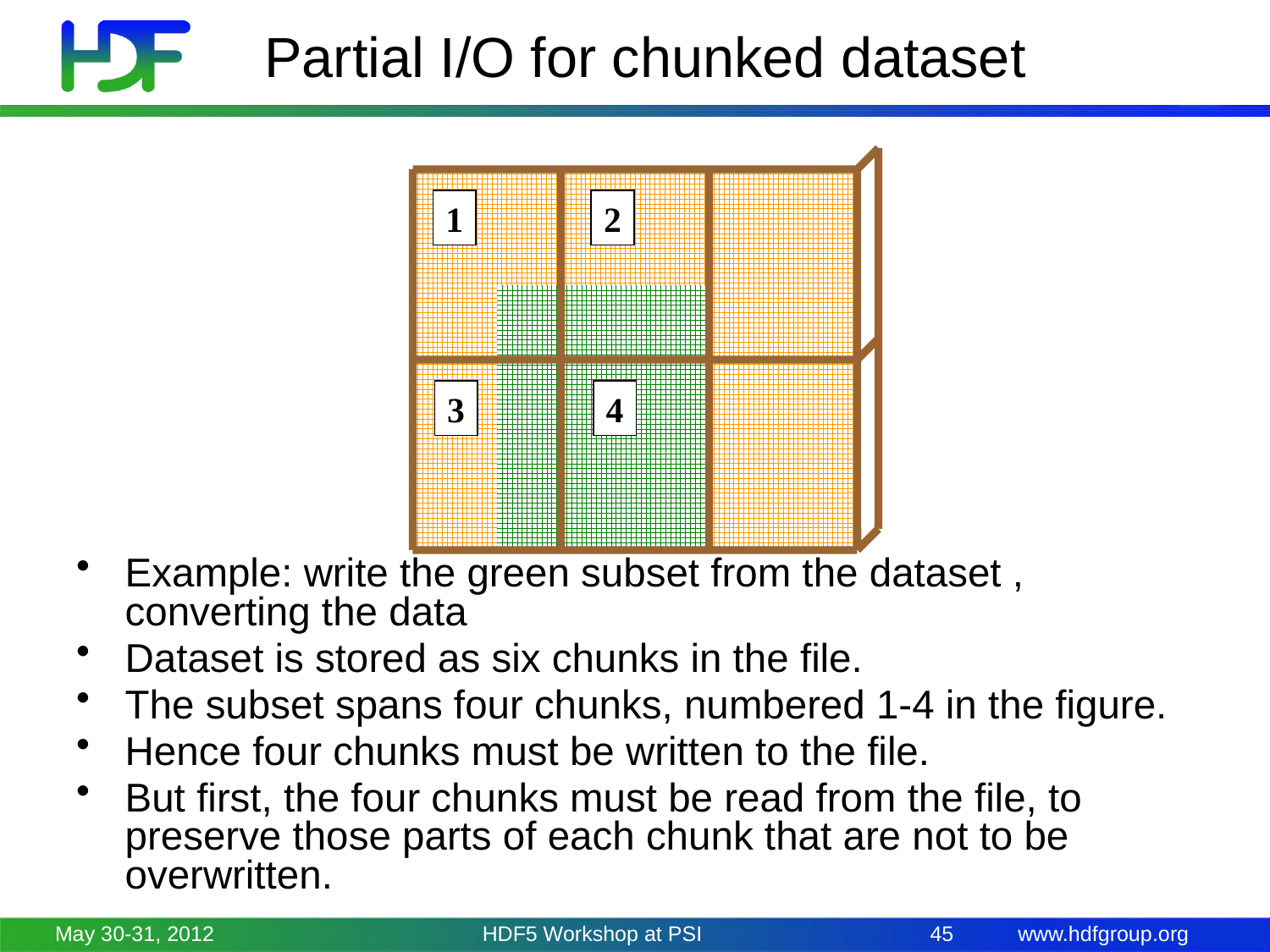

# Partial I/O for chunked dataset

1
2

3
4

Example: write the green subset from the dataset , converting the data
Dataset is stored as six chunks in the file.
The subset spans four chunks, numbered 1-4 in the figure.
Hence four chunks must be written to the file.
But first, the four chunks must be read from the file, to preserve those parts of each chunk that are not to be overwritten.

May 30-31, 2012
HDF5 Workshop at PSI
45